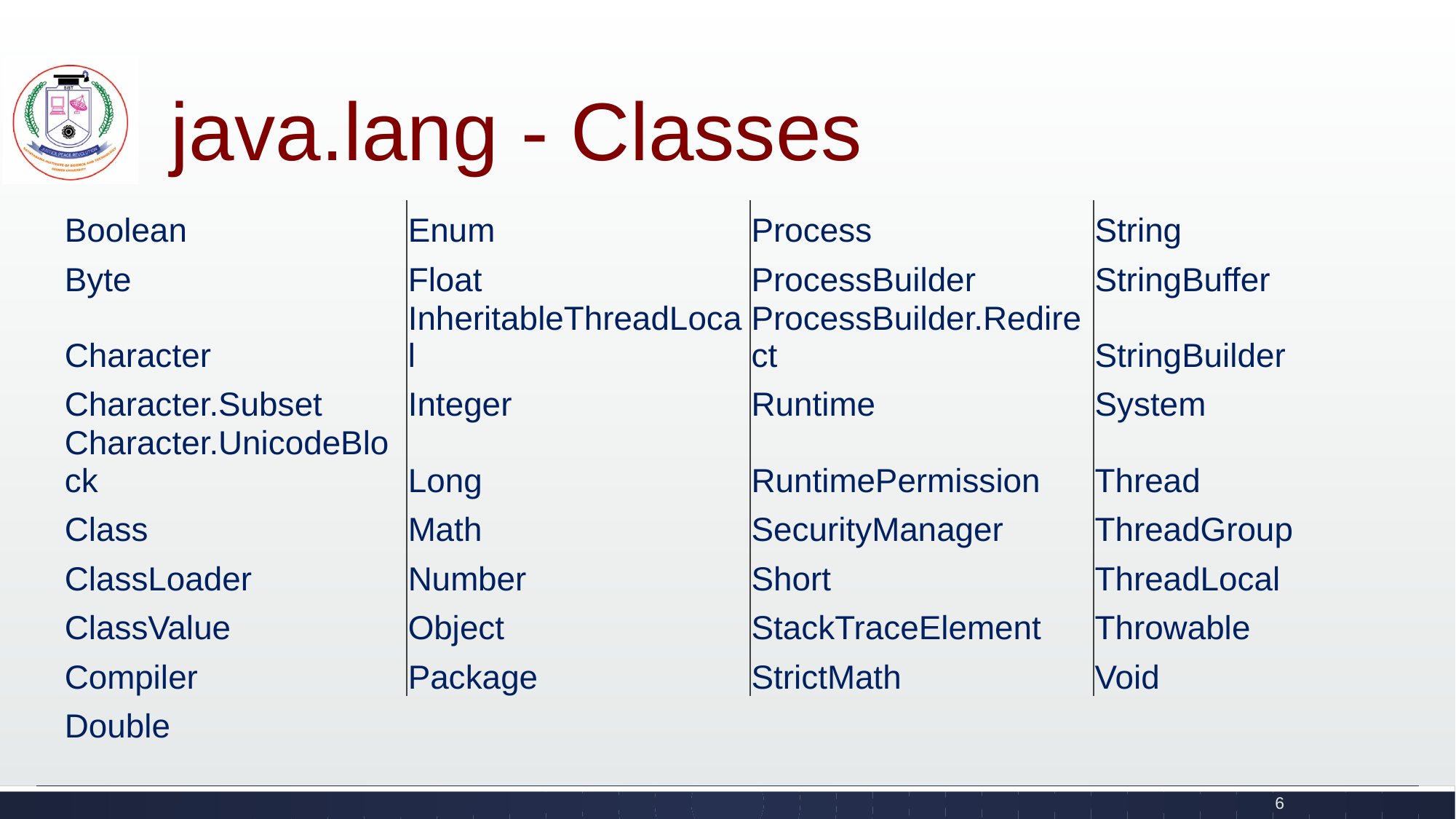

# java.lang - Classes
| Boolean | Enum | Process | String |
| --- | --- | --- | --- |
| Byte | Float | ProcessBuilder | StringBuffer |
| Character | InheritableThreadLocal | ProcessBuilder.Redirect | StringBuilder |
| Character.Subset | Integer | Runtime | System |
| Character.UnicodeBlock | Long | RuntimePermission | Thread |
| Class | Math | SecurityManager | ThreadGroup |
| ClassLoader | Number | Short | ThreadLocal |
| ClassValue | Object | StackTraceElement | Throwable |
| Compiler | Package | StrictMath | Void |
| Double |  |  |  |
6